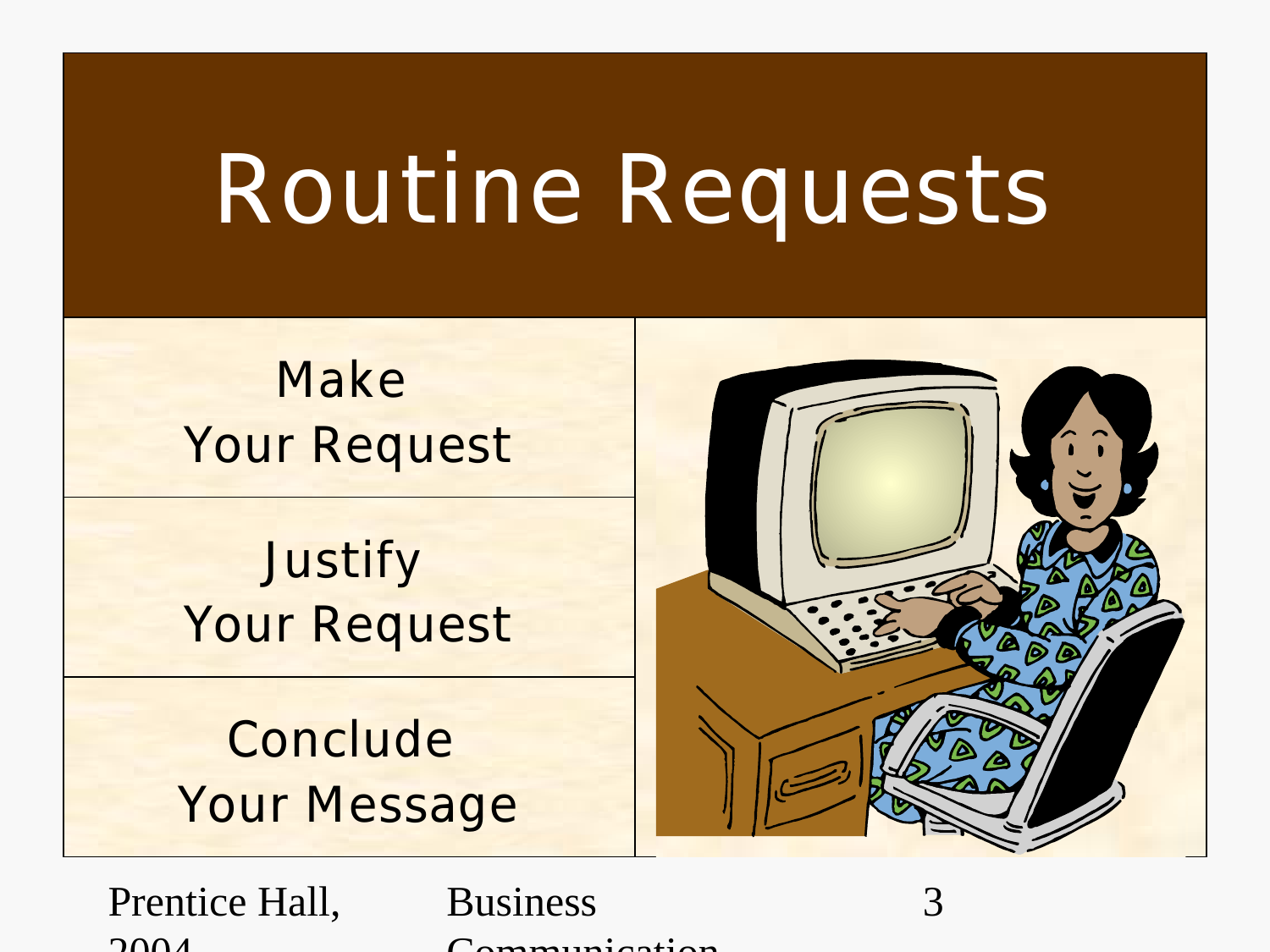

# Routine Requests

Make
Your Request
Justify
Your Request
Conclude
Your Message

Prentice Hall, 2004
Business Communication Essentials
3